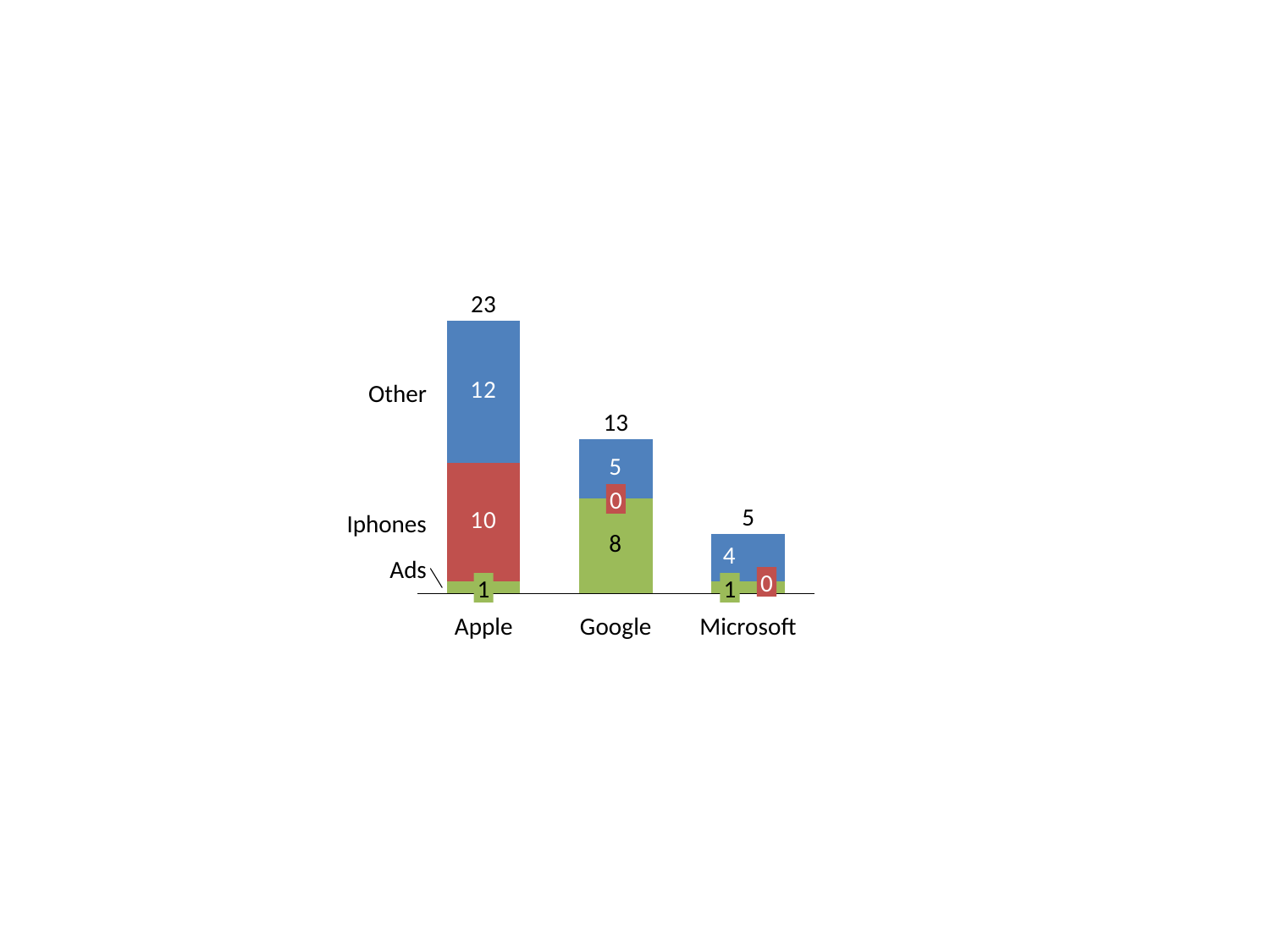

23

### Chart

| Category |  |  |  |
|---|---|---|---|
Other
13
0
5
Iphones
Ads
0
1
1
Apple
Google
Microsoft